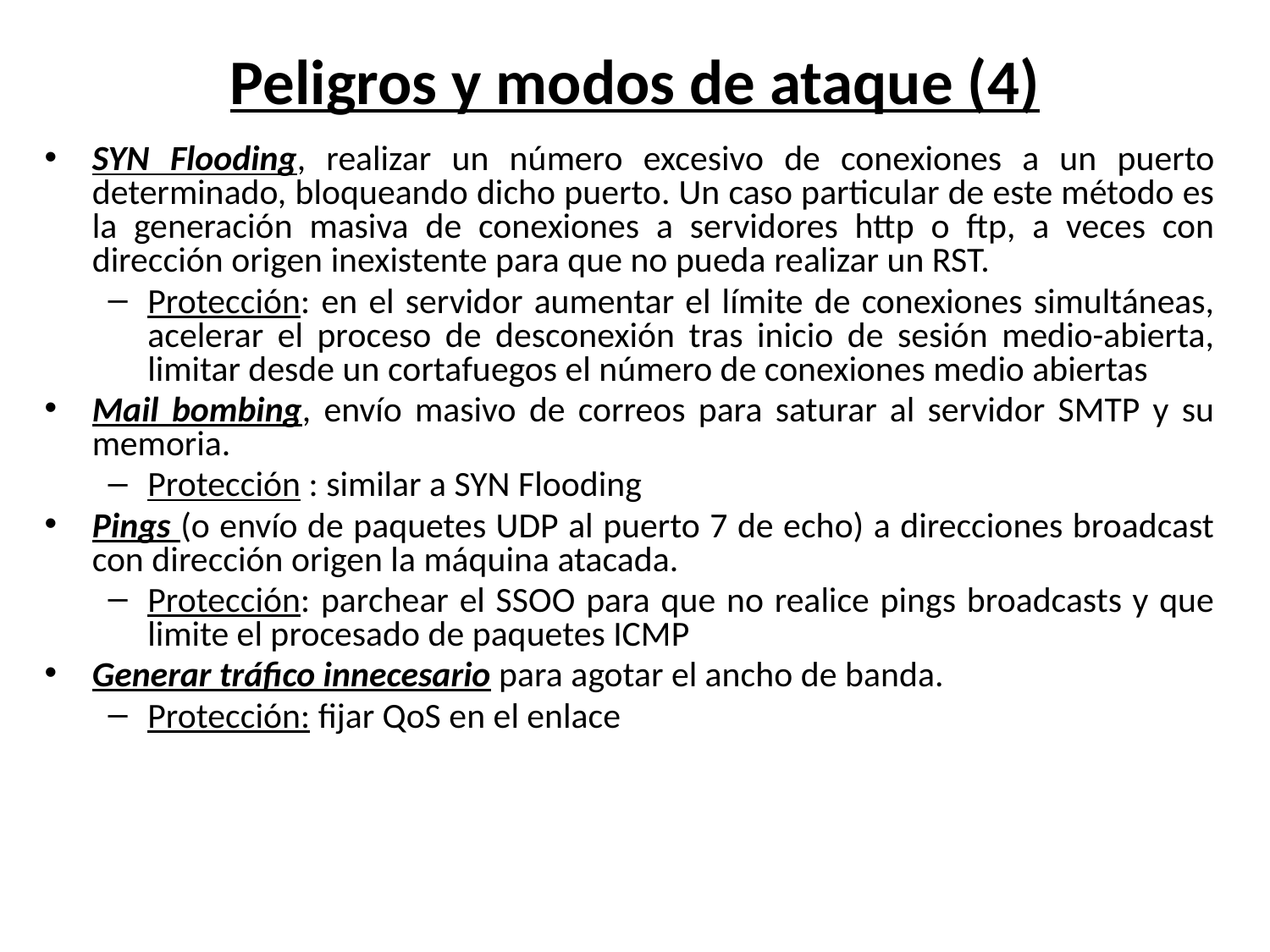

# Peligros y modos de ataque (4)
SYN Flooding, realizar un número excesivo de conexiones a un puerto determinado, bloqueando dicho puerto. Un caso particular de este método es la generación masiva de conexiones a servidores http o ftp, a veces con dirección origen inexistente para que no pueda realizar un RST.
Protección: en el servidor aumentar el límite de conexiones simultáneas, acelerar el proceso de desconexión tras inicio de sesión medio-abierta, limitar desde un cortafuegos el número de conexiones medio abiertas
Mail bombing, envío masivo de correos para saturar al servidor SMTP y su memoria.
Protección : similar a SYN Flooding
Pings (o envío de paquetes UDP al puerto 7 de echo) a direcciones broadcast con dirección origen la máquina atacada.
Protección: parchear el SSOO para que no realice pings broadcasts y que limite el procesado de paquetes ICMP
Generar tráfico innecesario para agotar el ancho de banda.
Protección: fijar QoS en el enlace